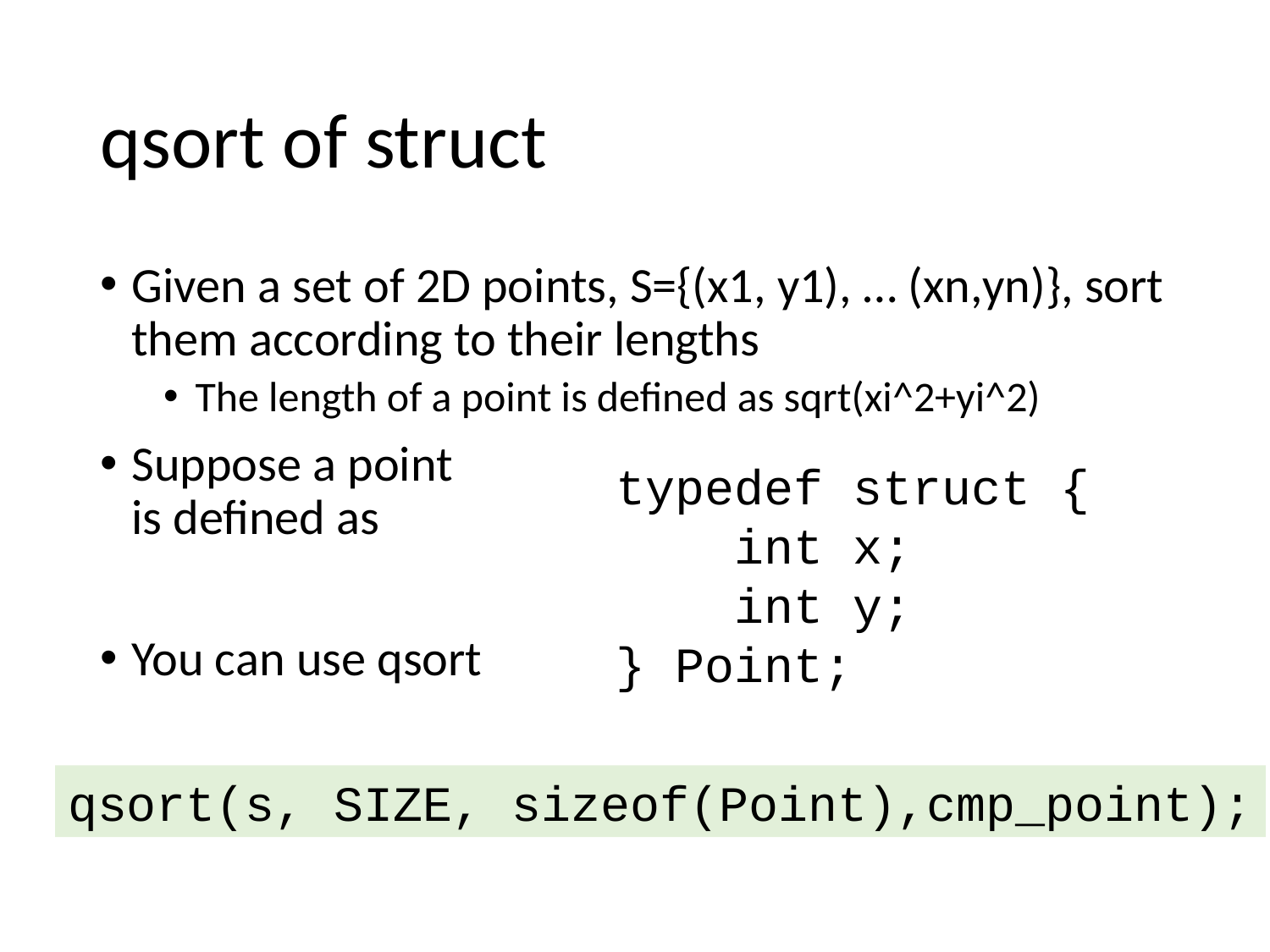

# qsort of struct
Given a set of 2D points, S={(x1, y1), … (xn,yn)}, sort them according to their lengths
The length of a point is defined as sqrt(xi^2+yi^2)
Suppose a point
is defined as

You can use qsort

typedef struct {
    int x;
    int y;
} Point;
qsort(s, SIZE, sizeof(Point),cmp_point);